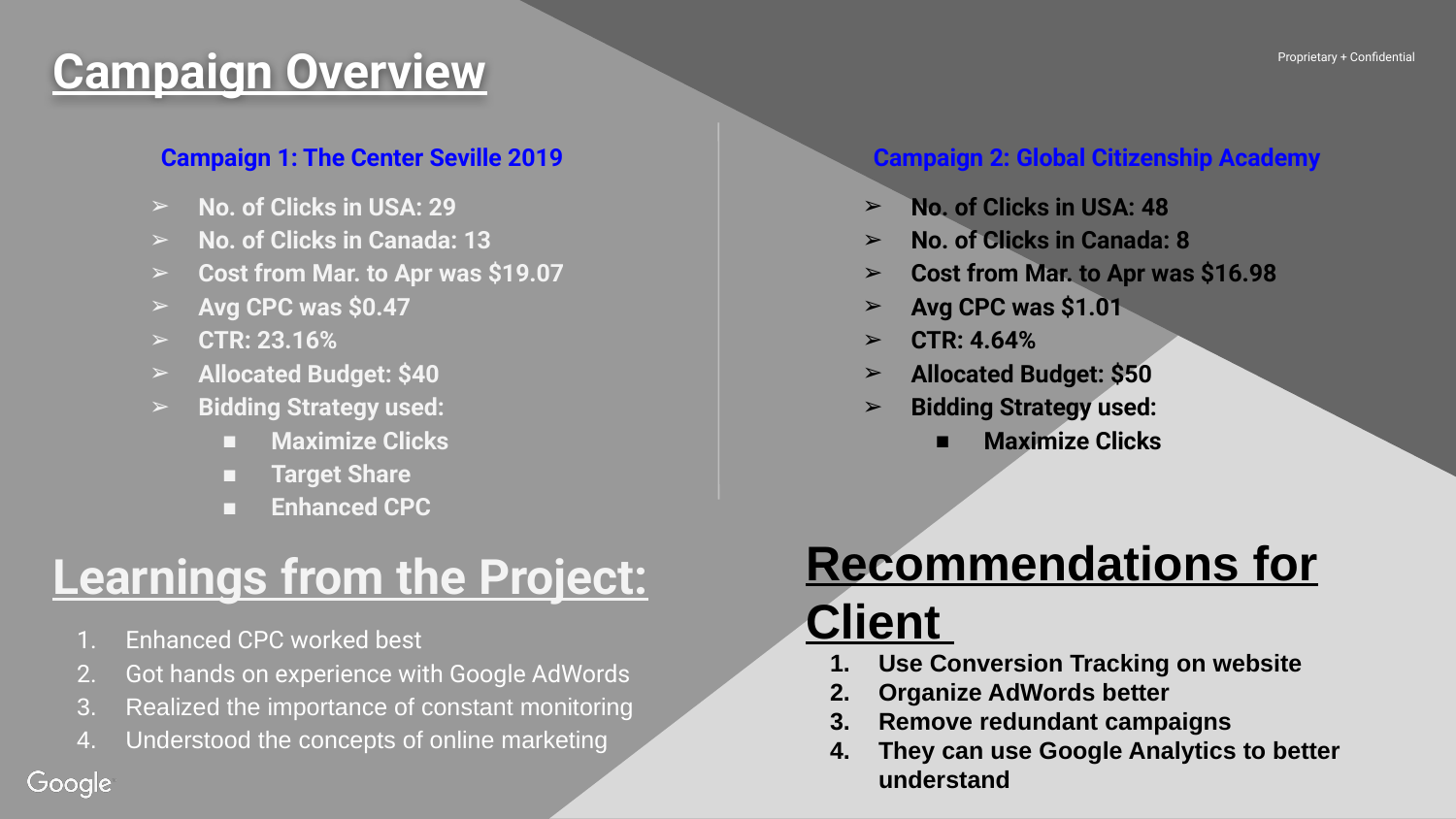

# Campaign Overview
Campaign 1: The Center Seville 2019
No. of Clicks in USA: 29
No. of Clicks in Canada: 13
Cost from Mar. to Apr was $19.07
Avg CPC was $0.47
CTR: 23.16%
Allocated Budget: $40
Bidding Strategy used:
Maximize Clicks
Target Share
Enhanced CPC
Learnings from the Project:
Enhanced CPC worked best
Got hands on experience with Google AdWords
Realized the importance of constant monitoring
Understood the concepts of online marketing

Campaign 2: Global Citizenship Academy
No. of Clicks in USA: 48
No. of Clicks in Canada: 8
Cost from Mar. to Apr was $16.98
Avg CPC was $1.01
CTR: 4.64%
Allocated Budget: $50
Bidding Strategy used:
Maximize Clicks

Recommendations for Client
Use Conversion Tracking on website
Organize AdWords better
Remove redundant campaigns
They can use Google Analytics to better understand